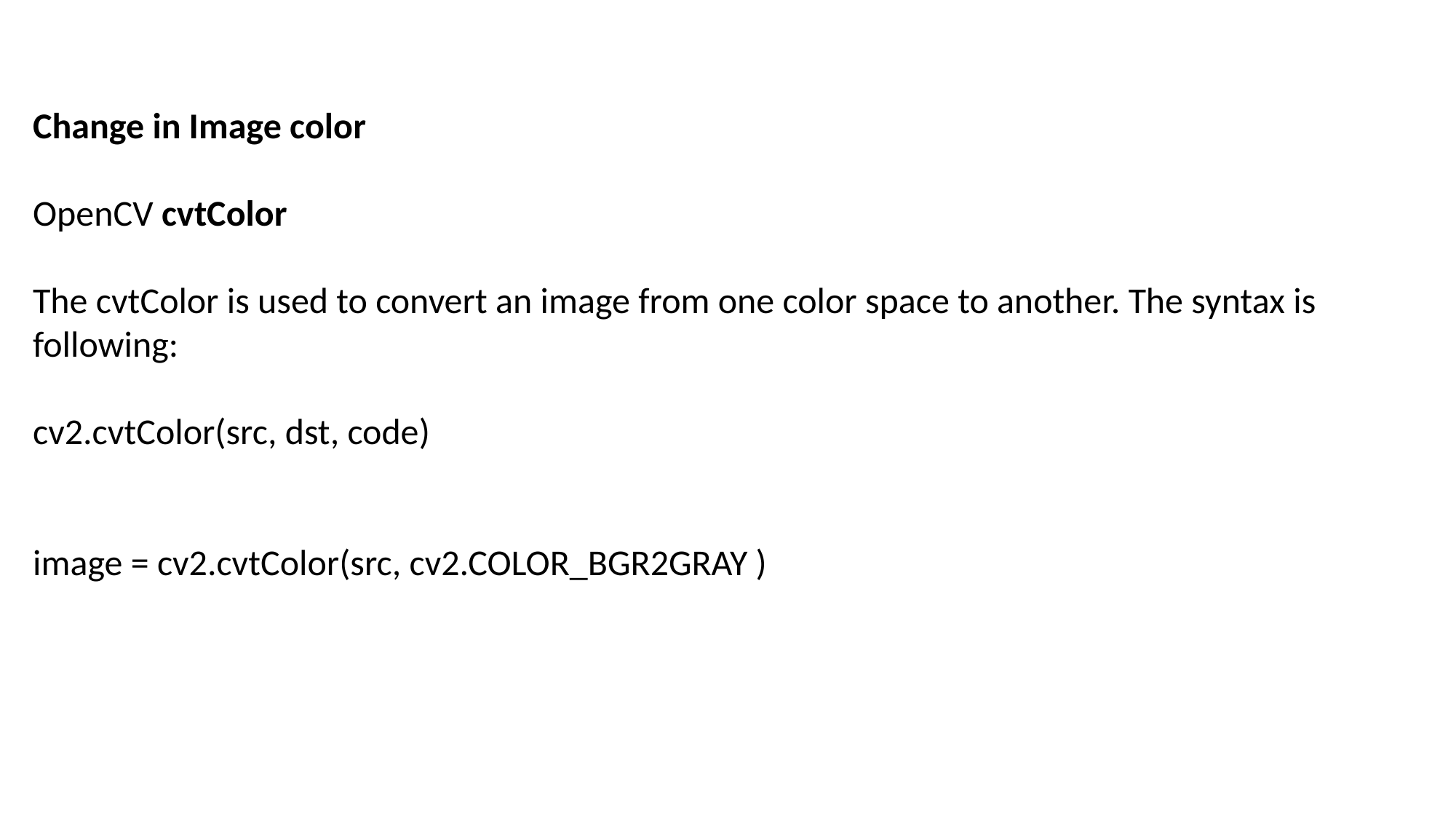

Change in Image color

OpenCV cvtColor

The cvtColor is used to convert an image from one color space to another. The syntax is following:

cv2.cvtColor(src, dst, code)

image = cv2.cvtColor(src, cv2.COLOR_BGR2GRAY )